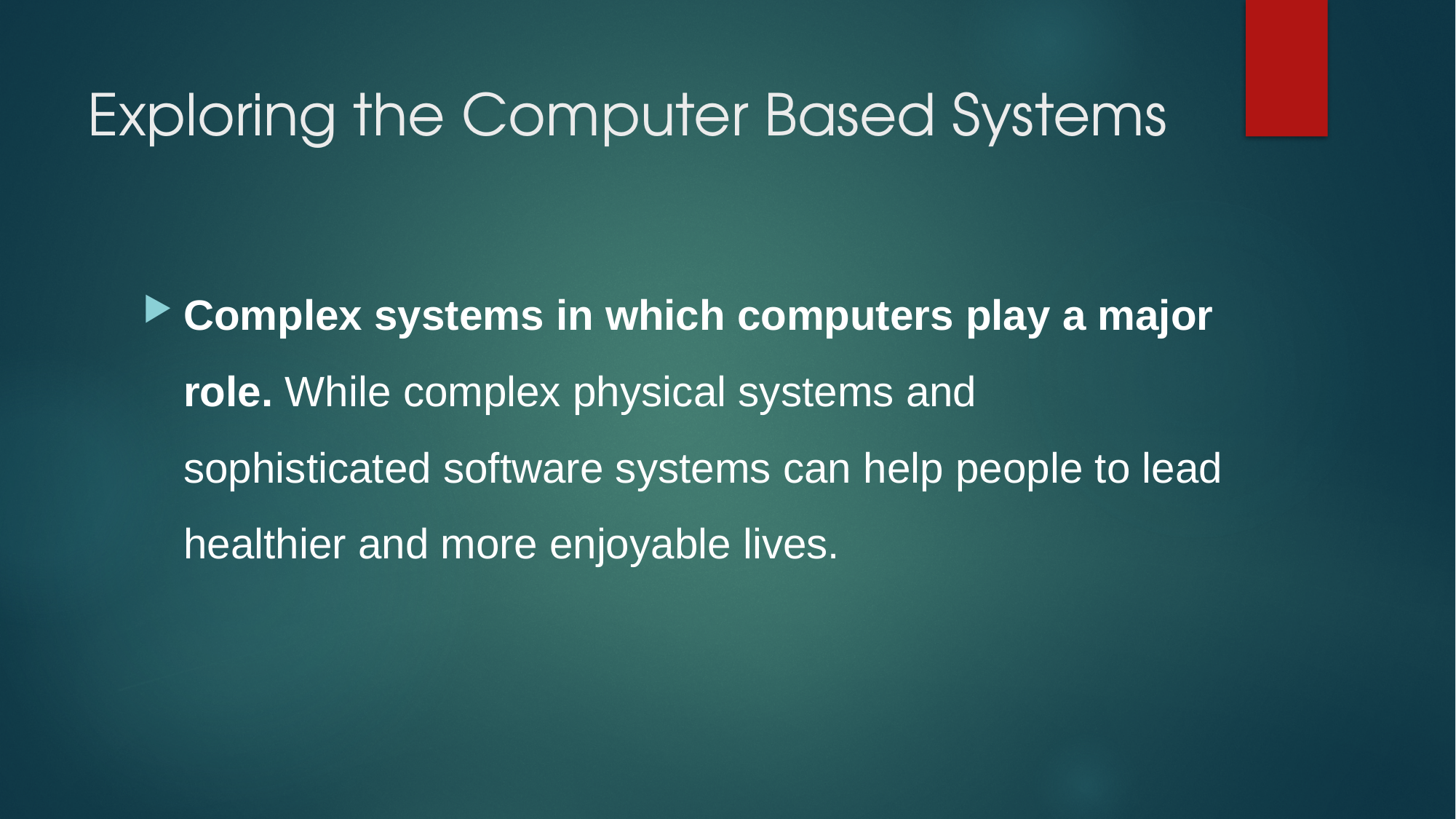

# Exploring the Computer Based Systems
Complex systems in which computers play a major role. While complex physical systems and sophisticated software systems can help people to lead healthier and more enjoyable lives.